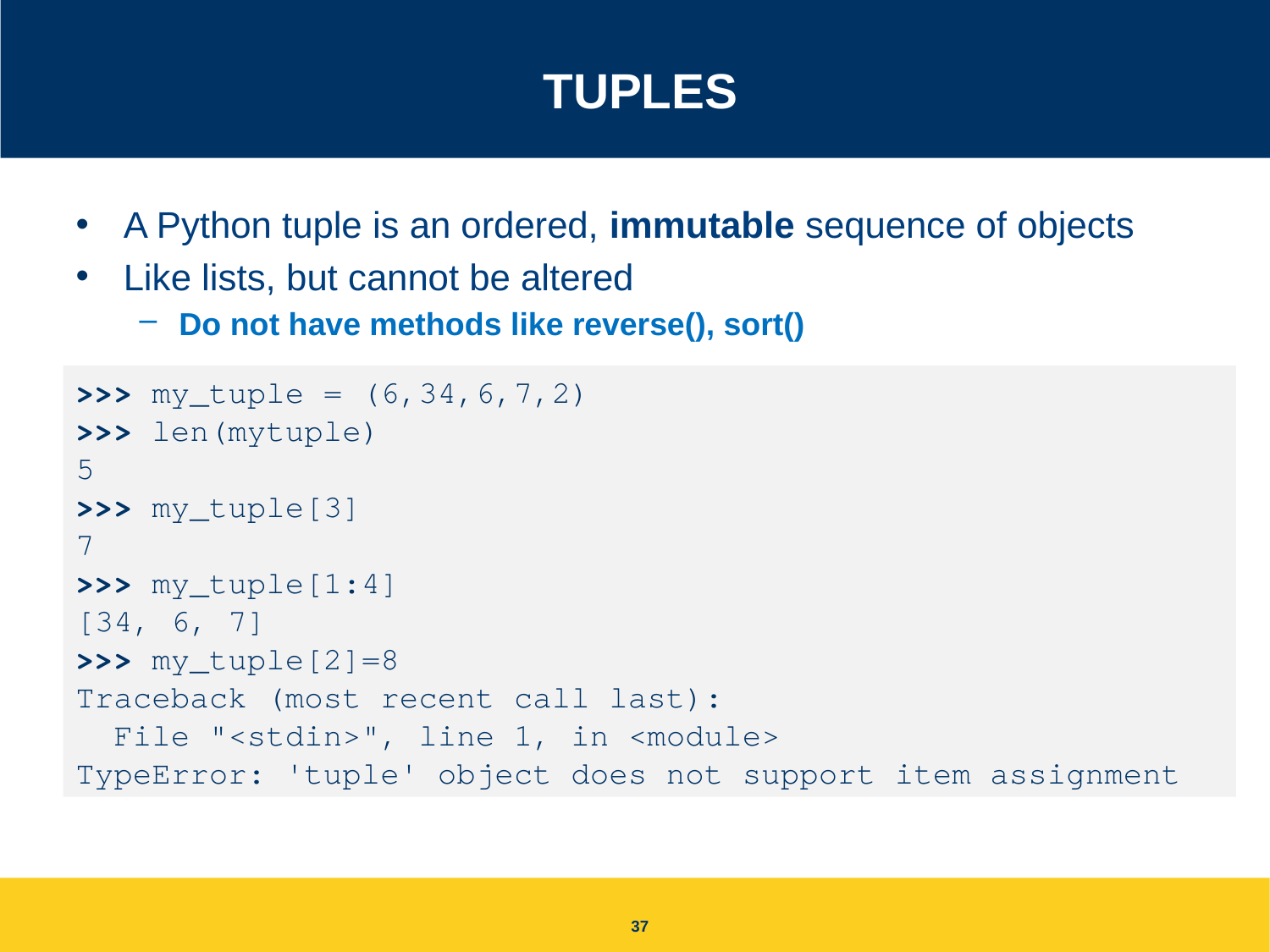

# Tuples
A Python tuple is an ordered, immutable sequence of objects
Like lists, but cannot be altered
Do not have methods like reverse(), sort()
>>> my_tuple = (6,34,6,7,2)
>>> len(mytuple)
5
>>> my_tuple[3]
7
>>> my_tuple[1:4]
[34, 6, 7]
>>> my_tuple[2]=8
Traceback (most recent call last):
  File "<stdin>", line 1, in <module>
TypeError: 'tuple' object does not support item assignment
37